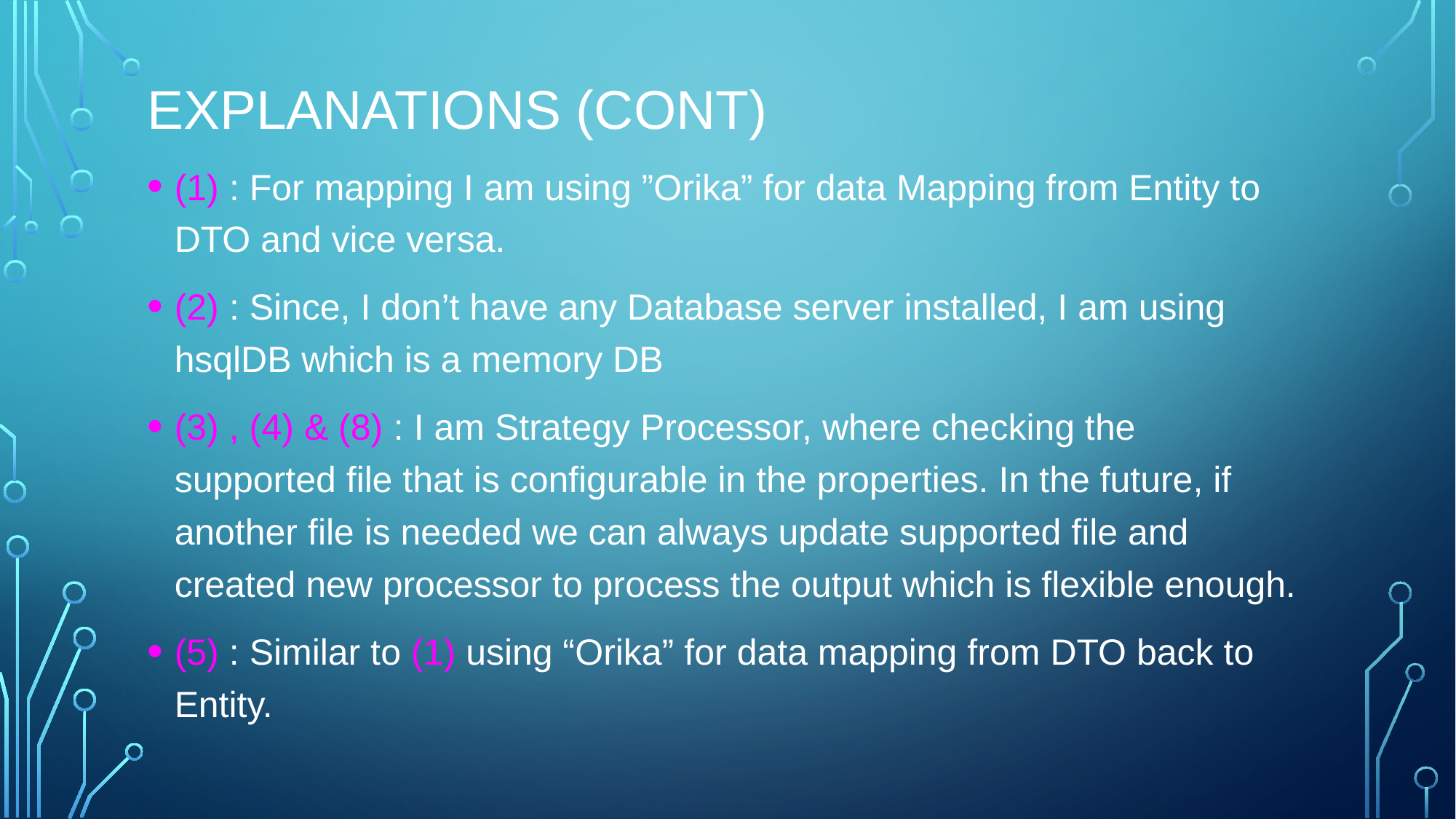

# Explanations (cont)
(1) : For mapping I am using ”Orika” for data Mapping from Entity to DTO and vice versa.
(2) : Since, I don’t have any Database server installed, I am using hsqlDB which is a memory DB
(3) , (4) & (8) : I am Strategy Processor, where checking the supported file that is configurable in the properties. In the future, if another file is needed we can always update supported file and created new processor to process the output which is flexible enough.
(5) : Similar to (1) using “Orika” for data mapping from DTO back to Entity.